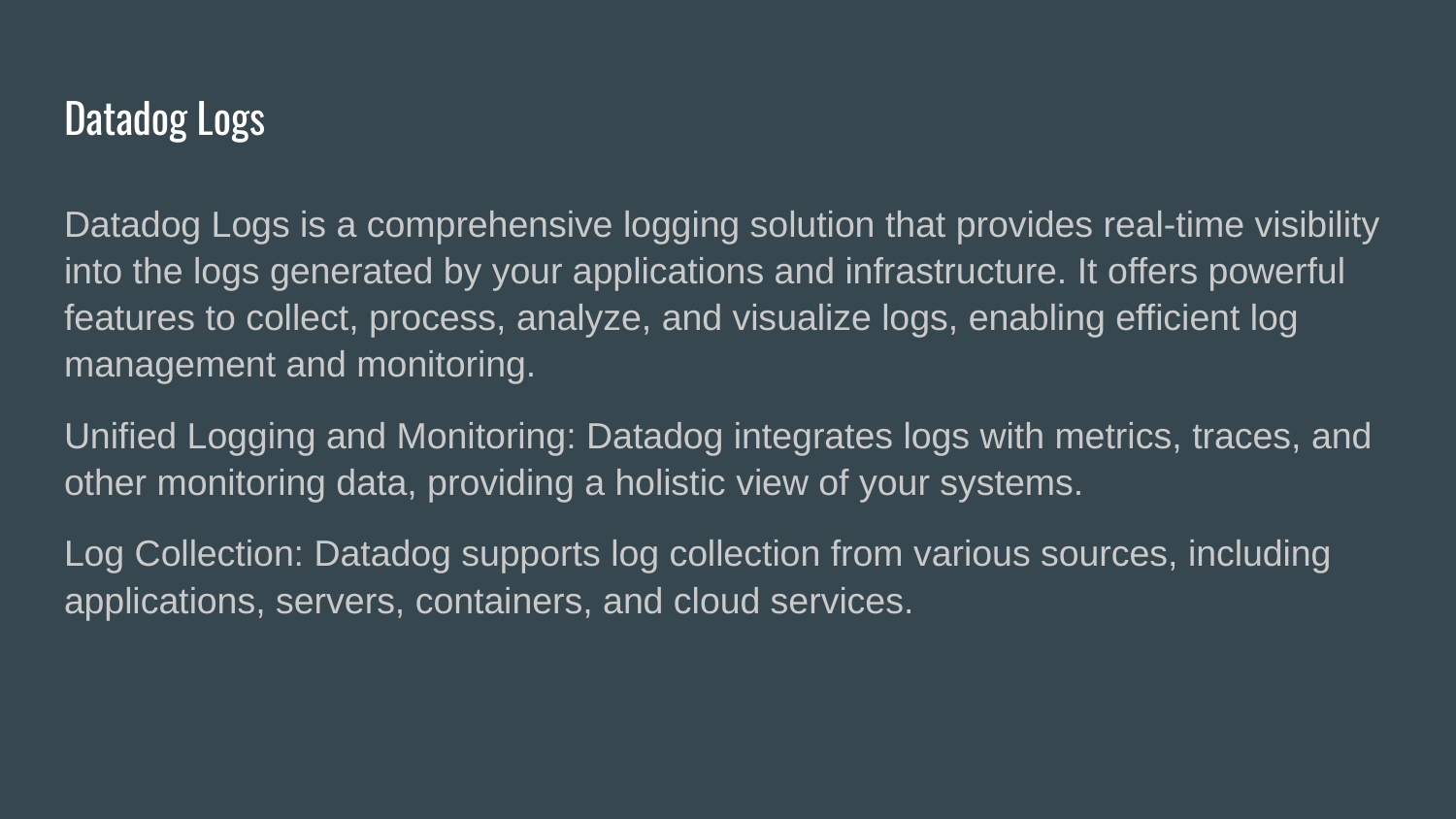

# Datadog Logs
Datadog Logs is a comprehensive logging solution that provides real-time visibility into the logs generated by your applications and infrastructure. It offers powerful features to collect, process, analyze, and visualize logs, enabling efficient log management and monitoring.
Unified Logging and Monitoring: Datadog integrates logs with metrics, traces, and other monitoring data, providing a holistic view of your systems.
Log Collection: Datadog supports log collection from various sources, including applications, servers, containers, and cloud services.